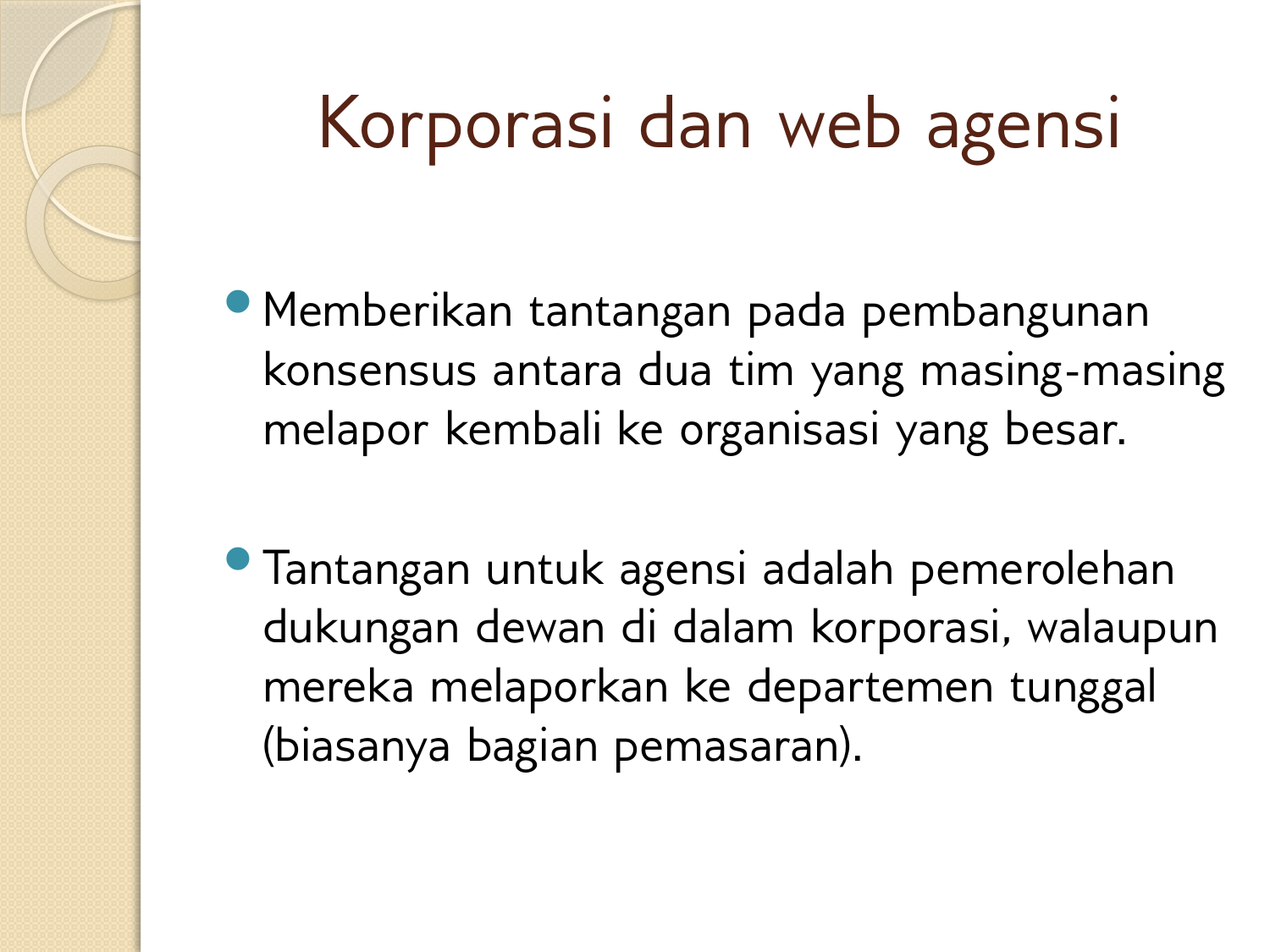

# Korporasi dan web agensi

Memberikan tantangan pada pembangunan konsensus antara dua tim yang masing-masing melapor kembali ke organisasi yang besar.

Tantangan untuk agensi adalah pemerolehan dukungan dewan di dalam korporasi, walaupun mereka melaporkan ke departemen tunggal (biasanya bagian pemasaran).